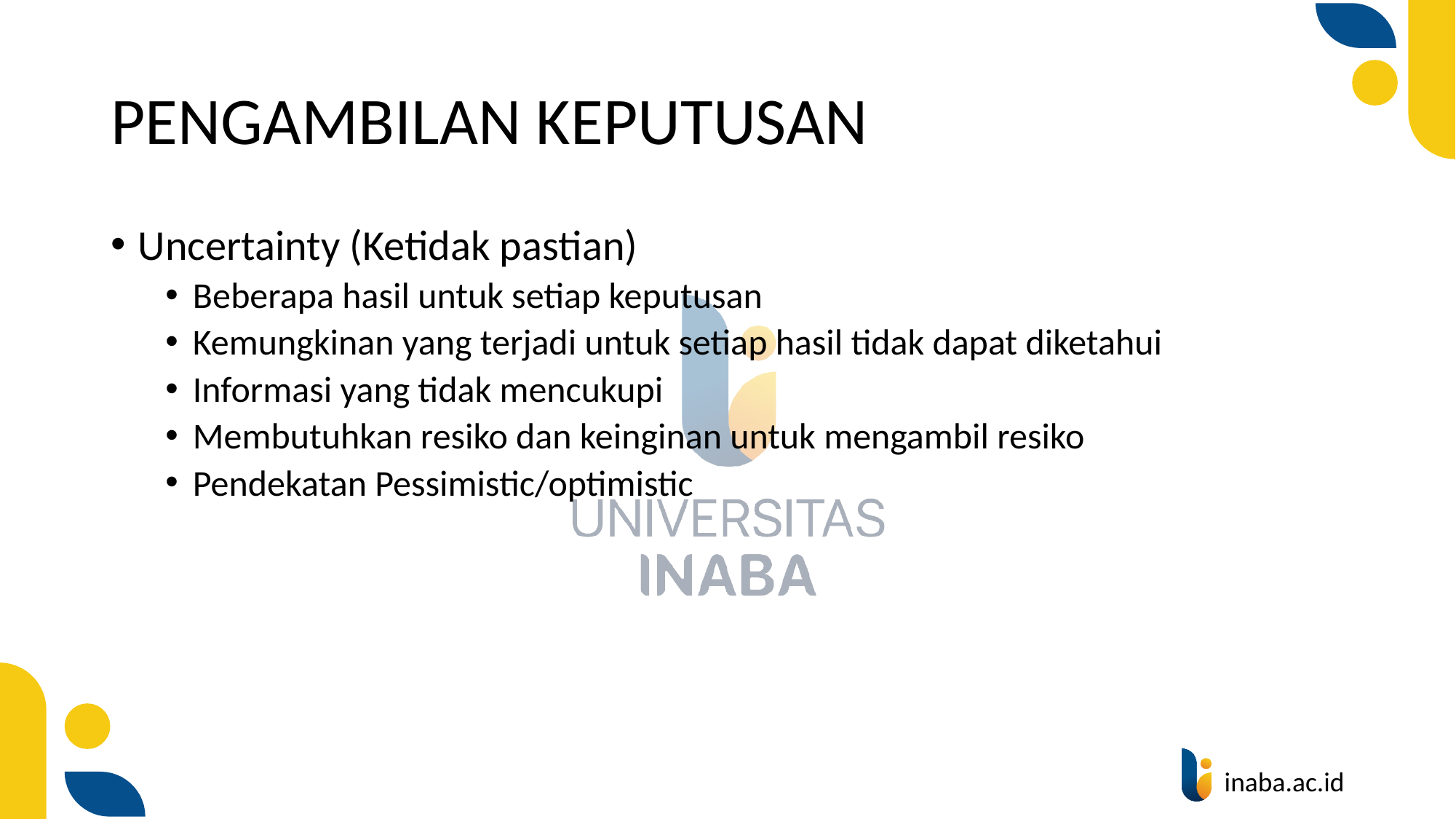

# PENGAMBILAN KEPUTUSAN
Uncertainty (Ketidak pastian)
Beberapa hasil untuk setiap keputusan
Kemungkinan yang terjadi untuk setiap hasil tidak dapat diketahui
Informasi yang tidak mencukupi
Membutuhkan resiko dan keinginan untuk mengambil resiko
Pendekatan Pessimistic/optimistic